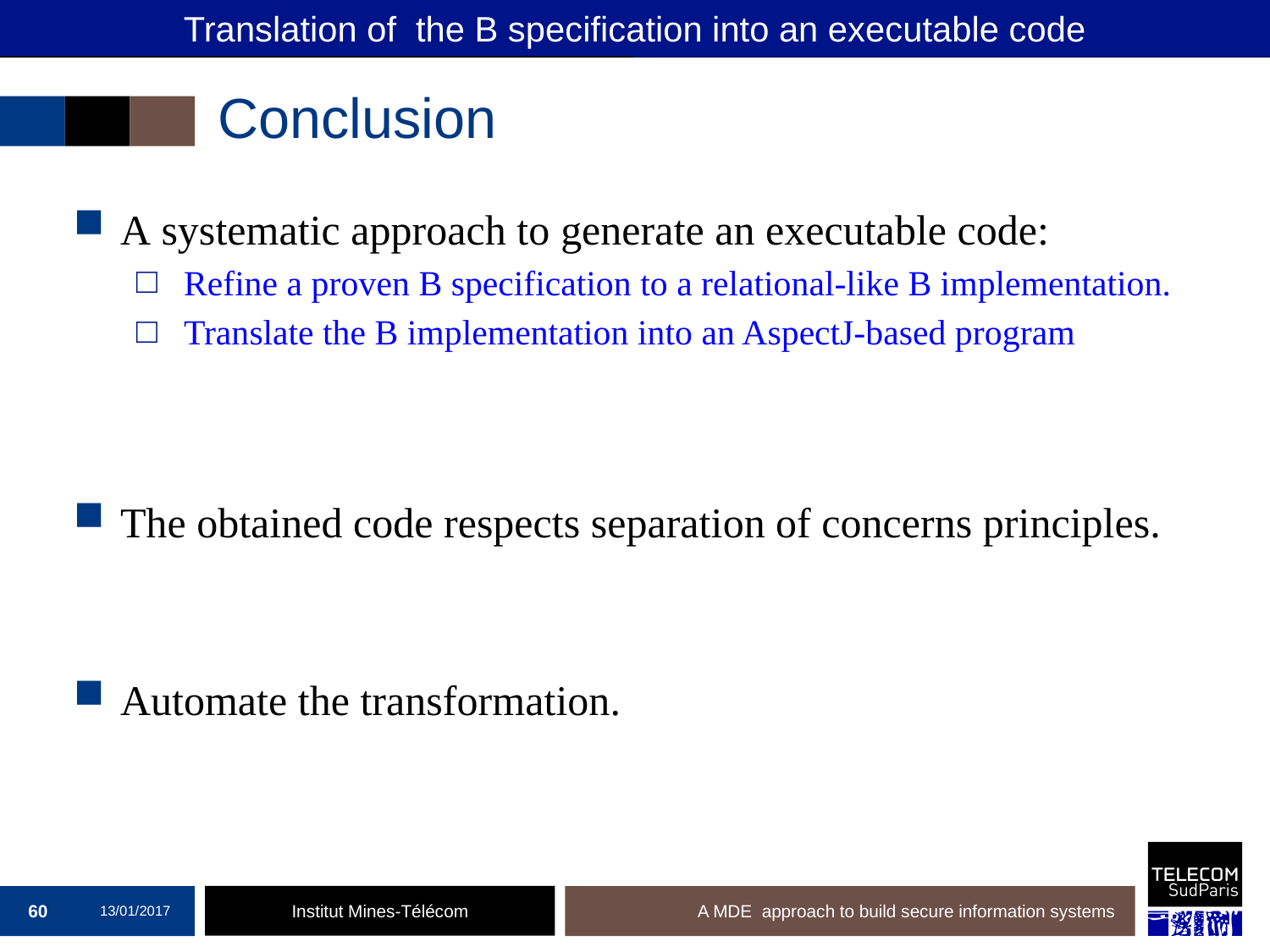

Translation of  the B specification into an executable code
# Conclusion
A systematic approach to generate an executable code:
Refine a proven B specification to a relational-like B implementation.
Translate the B implementation into an AspectJ-based program

The obtained code respects separation of concerns principles.

Automate the transformation.
60
13/01/2017
A MDE  approach to build secure information systems